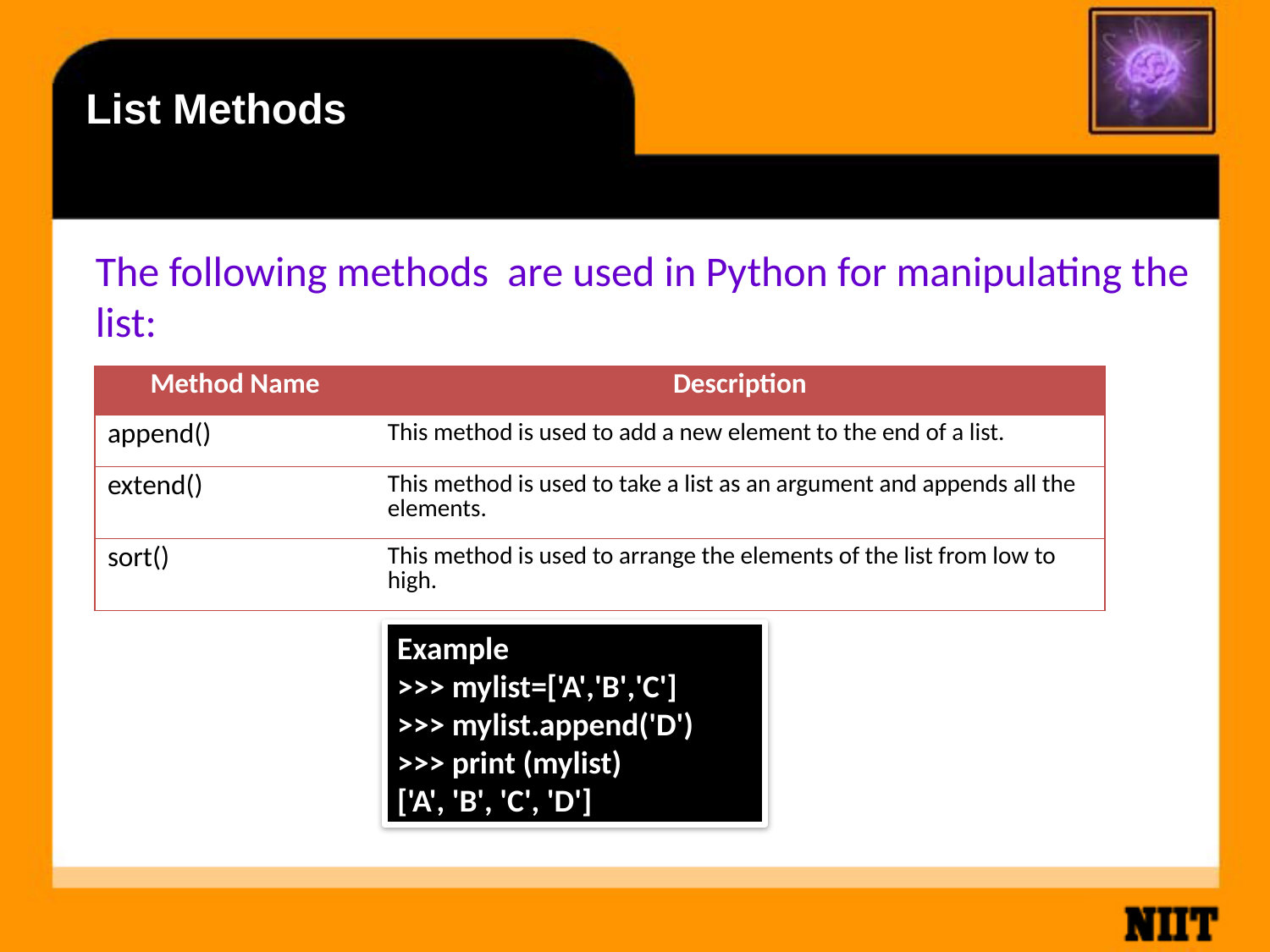

List Methods
The following methods  are used in Python for manipulating the list:
| Method Name | Description |
| --- | --- |
| append() | This method is used to add a new element to the end of a list. |
| extend() | This method is used to take a list as an argument and appends all the elements. |
| sort() | This method is used to arrange the elements of the list from low to high. |
Example
>>> mylist=['A','B','C']
>>> mylist.append('D')
>>> print (mylist)
['A', 'B', 'C', 'D']